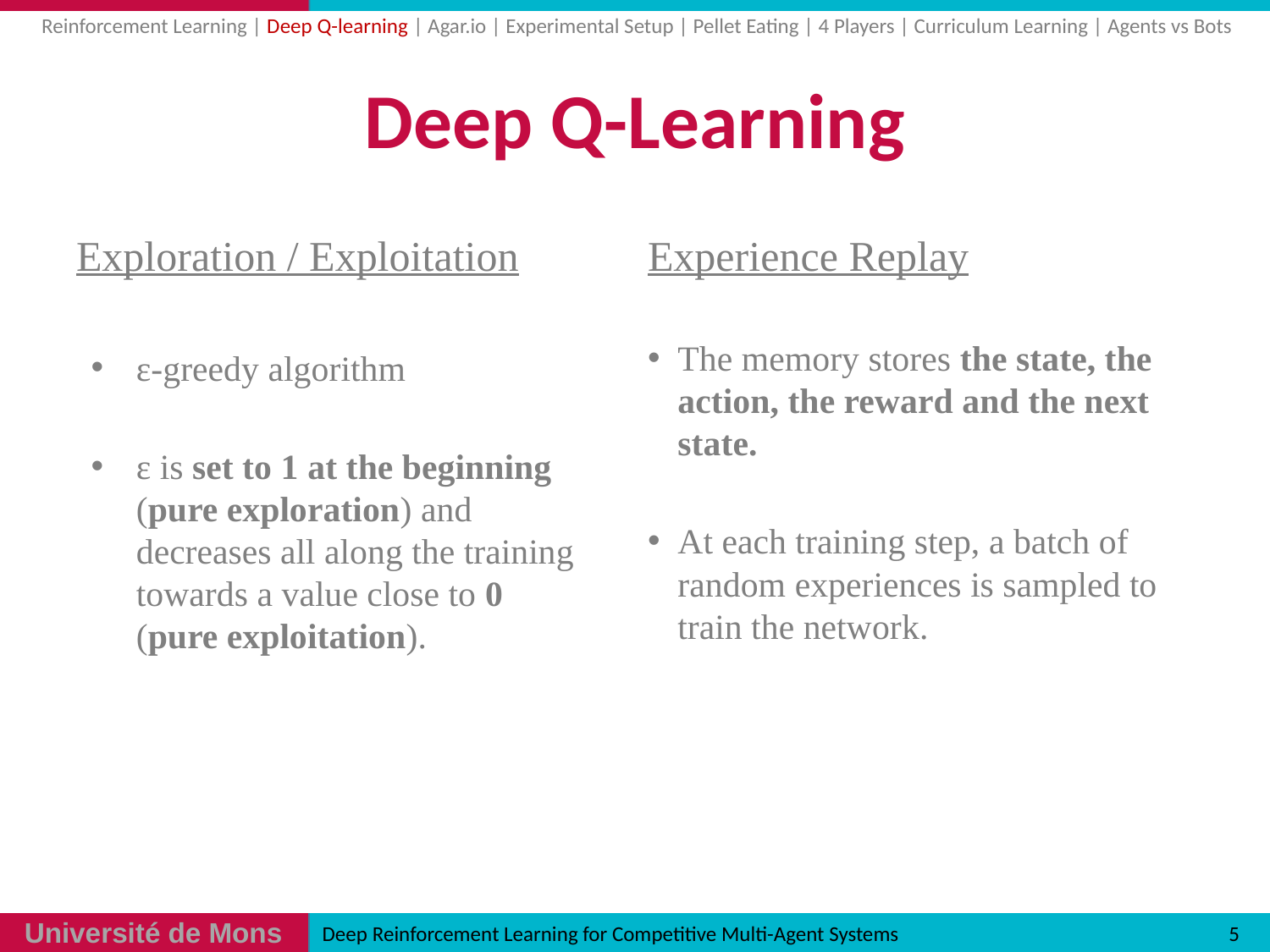

Reinforcement Learning | Deep Q-learning | Agar.io | Experimental Setup | Pellet Eating | 4 Players | Curriculum Learning | Agents vs Bots
# Deep Q-Learning
Exploration / Exploitation

ε-greedy algorithm

ε is set to 1 at the beginning (pure exploration) and decreases all along the training towards a value close to 0 (pure exploitation).
Experience Replay

The memory stores the state, the action, the reward and the next state.

At each training step, a batch of random experiences is sampled to train the network.

5
Deep Reinforcement Learning for Competitive Multi-Agent Systems